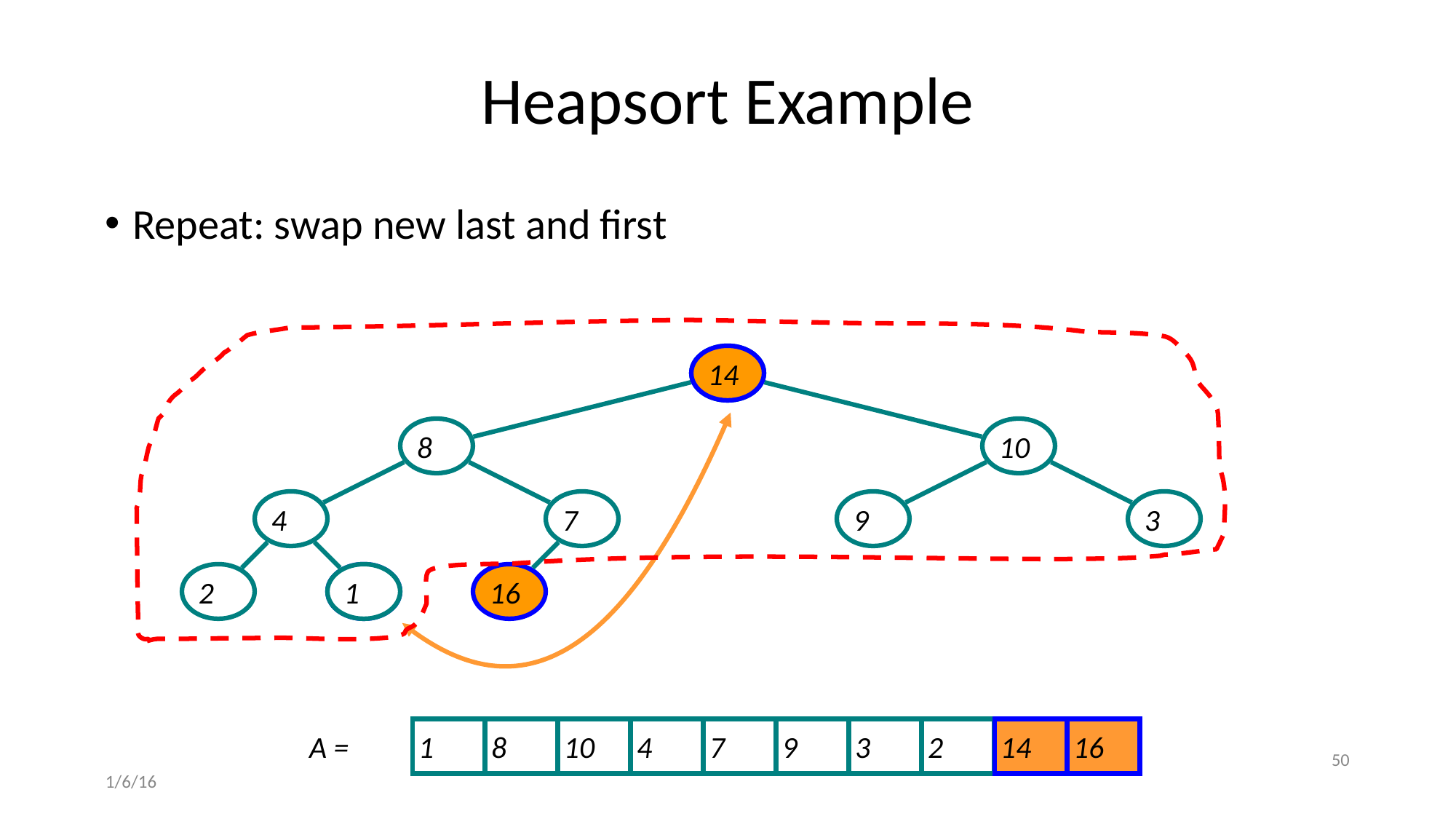

# Heapsort Example
Repeat: swap new last and first

1

14

8

10

4

7

9

3

2

14

1

16

1

8

10

4

7

9

3

2

14

16
A =
50
1/6/16